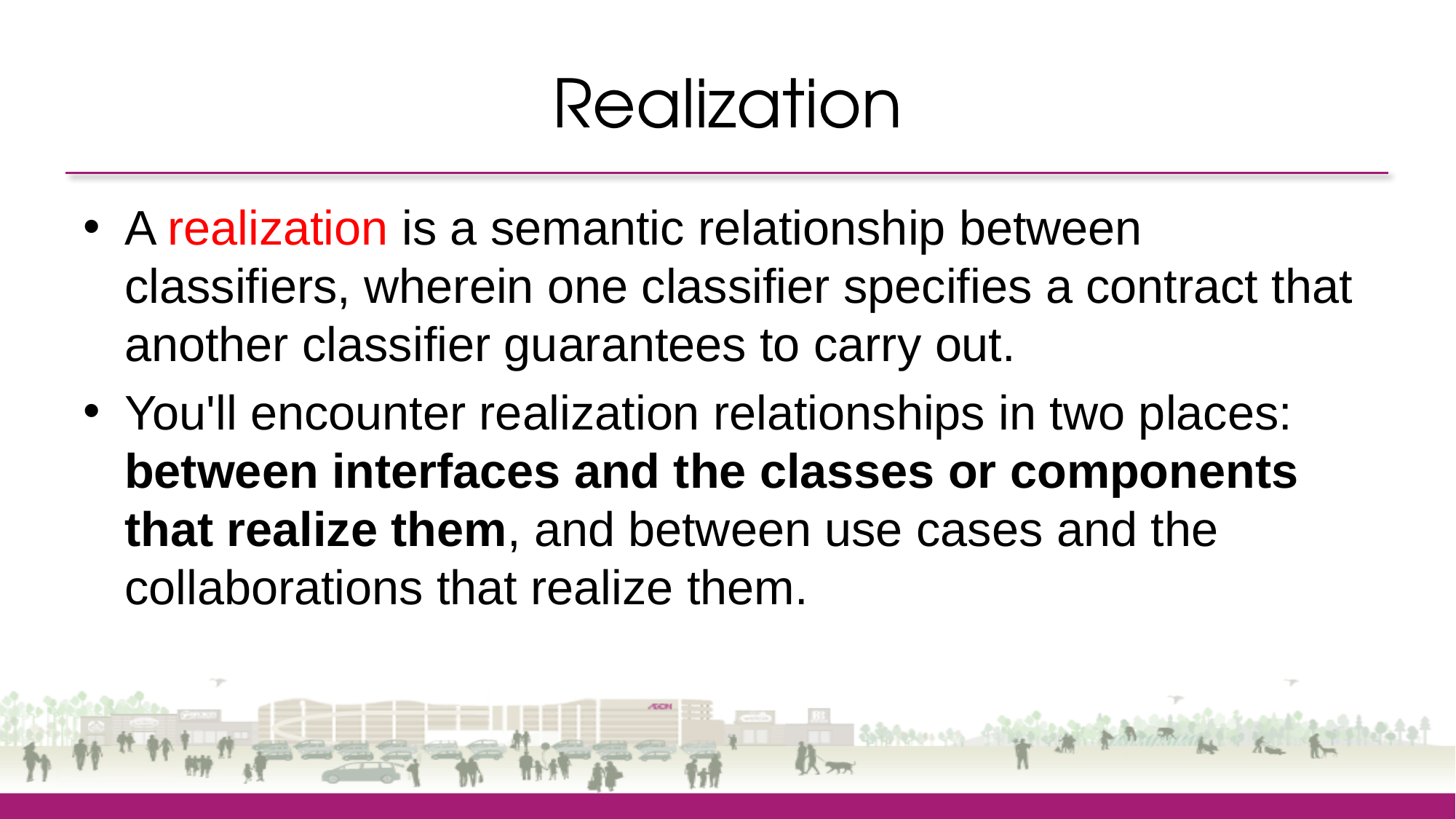

# Realization
A realization is a semantic relationship between classifiers, wherein one classifier specifies a contract that another classifier guarantees to carry out.
You'll encounter realization relationships in two places: between interfaces and the classes or components that realize them, and between use cases and the collaborations that realize them.